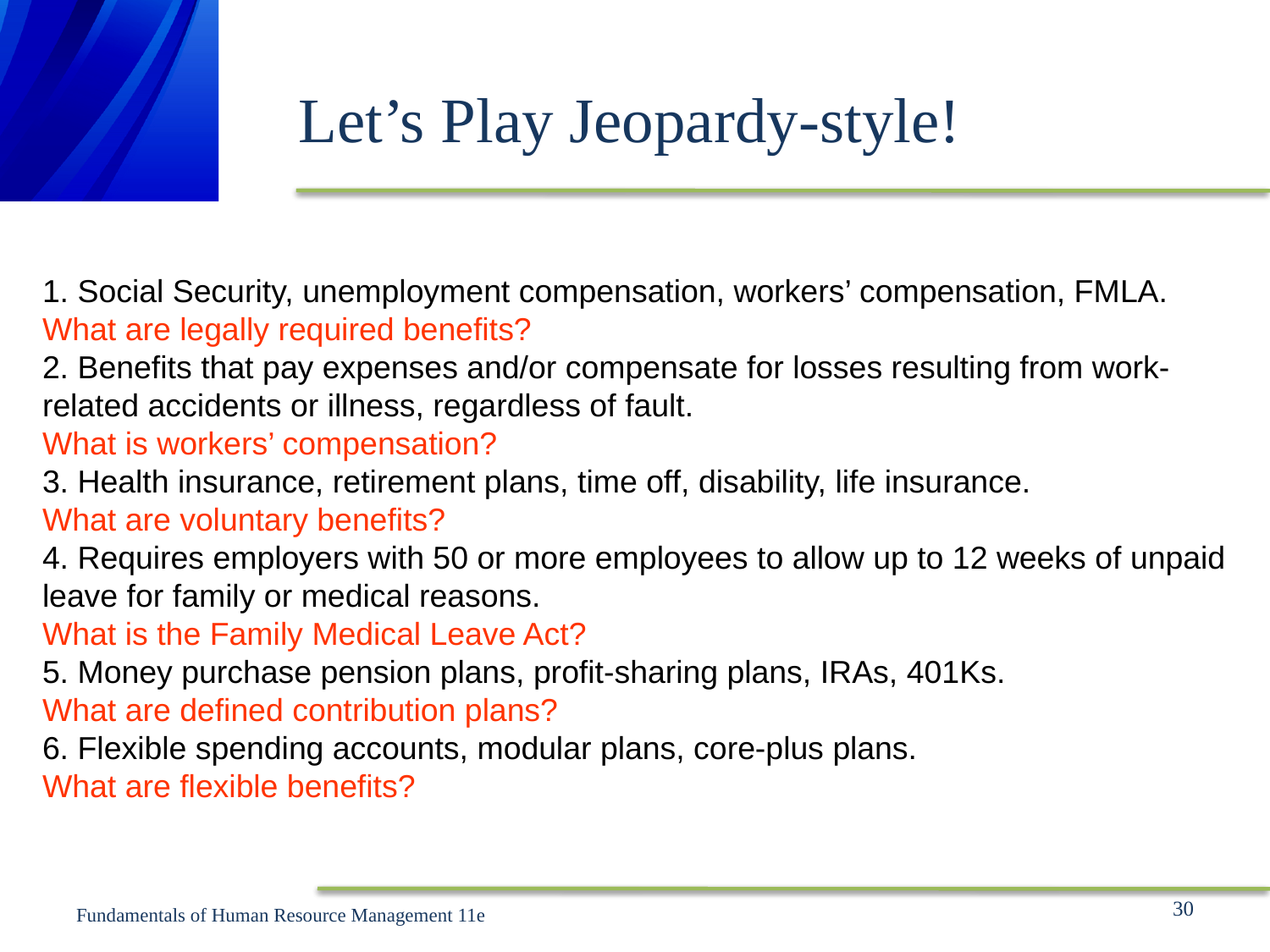

# Let’s Play Jeopardy-style!
1. Social Security, unemployment compensation, workers’ compensation, FMLA.
What are legally required benefits?
2. Benefits that pay expenses and/or compensate for losses resulting from work-related accidents or illness, regardless of fault.
What is workers’ compensation?
3. Health insurance, retirement plans, time off, disability, life insurance.
What are voluntary benefits?
4. Requires employers with 50 or more employees to allow up to 12 weeks of unpaid leave for family or medical reasons.
What is the Family Medical Leave Act?
5. Money purchase pension plans, profit-sharing plans, IRAs, 401Ks.
What are defined contribution plans?
6. Flexible spending accounts, modular plans, core-plus plans.
What are flexible benefits?
30
Fundamentals of Human Resource Management 11e